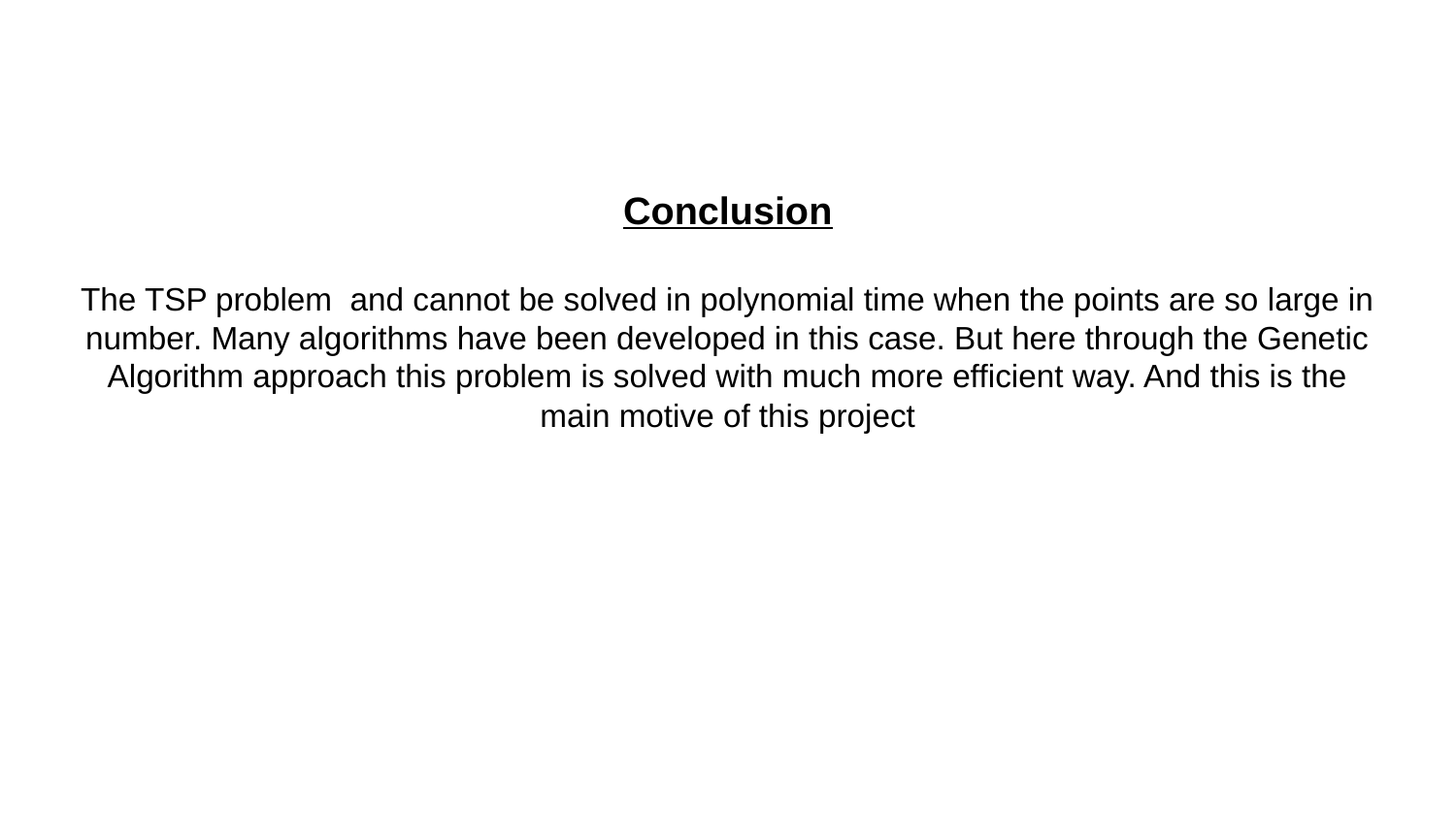

Conclusion

The TSP problem  and cannot be solved in polynomial time when the points are so large in number. Many algorithms have been developed in this case. But here through the Genetic Algorithm approach this problem is solved with much more efficient way. And this is the main motive of this project